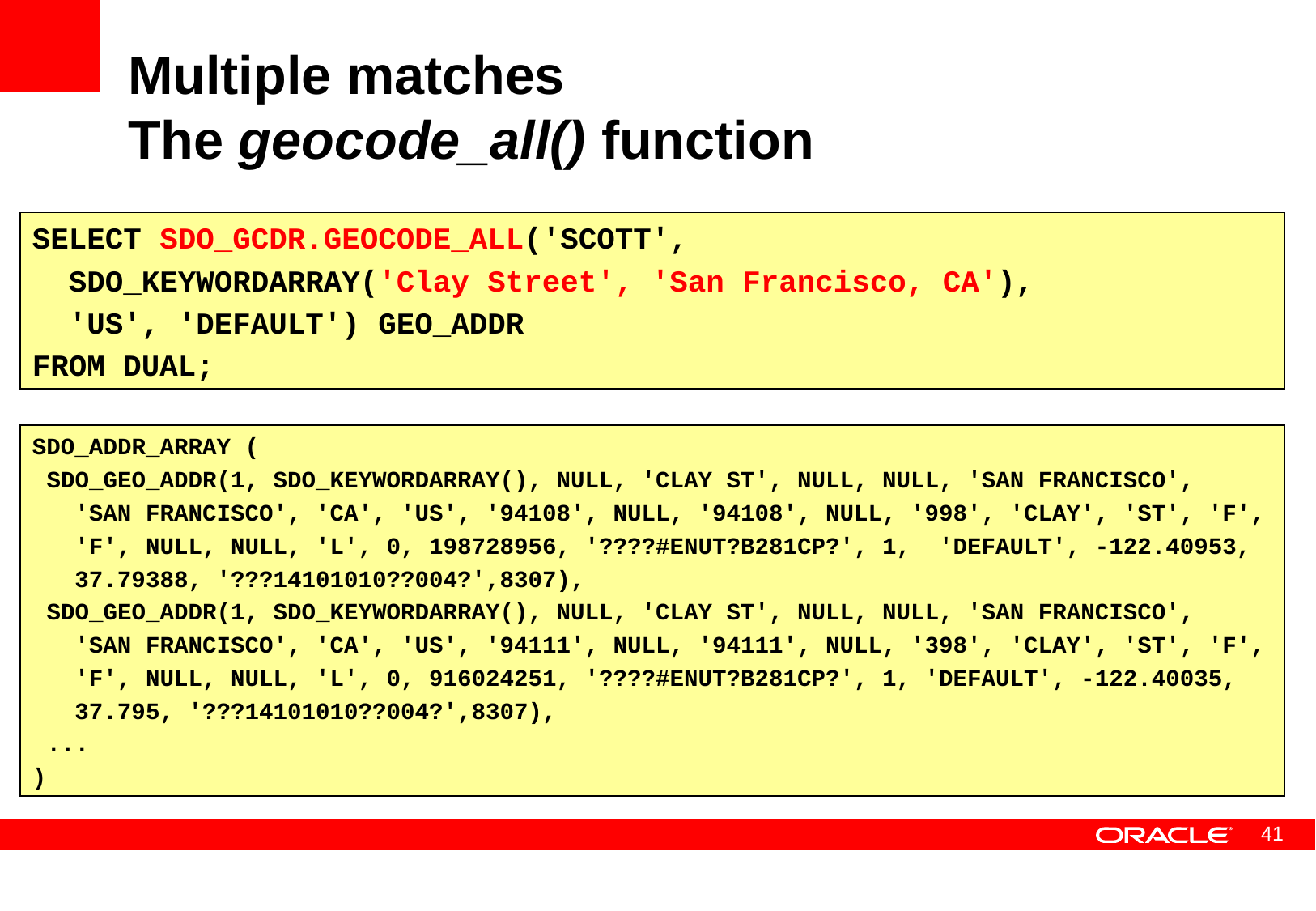

# Multiple matches The geocode_all() function
SELECT SDO_GCDR.GEOCODE_ALL('SCOTT',
  SDO_KEYWORDARRAY('Clay Street', 'San Francisco, CA'),
  'US', 'DEFAULT') GEO_ADDR
FROM DUAL;
SDO_ADDR_ARRAY (
 SDO_GEO_ADDR(1, SDO_KEYWORDARRAY(), NULL, 'CLAY ST', NULL, NULL, 'SAN FRANCISCO',
   'SAN FRANCISCO', 'CA', 'US', '94108', NULL, '94108', NULL, '998', 'CLAY', 'ST', 'F',
   'F', NULL, NULL, 'L', 0, 198728956, '????#ENUT?B281CP?', 1,  'DEFAULT', -122.40953,
   37.79388, '???14101010??004?',8307),
 SDO_GEO_ADDR(1, SDO_KEYWORDARRAY(), NULL, 'CLAY ST', NULL, NULL, 'SAN FRANCISCO',
   'SAN FRANCISCO', 'CA', 'US', '94111', NULL, '94111', NULL, '398', 'CLAY', 'ST', 'F',
   'F', NULL, NULL, 'L', 0, 916024251, '????#ENUT?B281CP?', 1, 'DEFAULT', -122.40035,
   37.795, '???14101010??004?',8307),
 ...
)